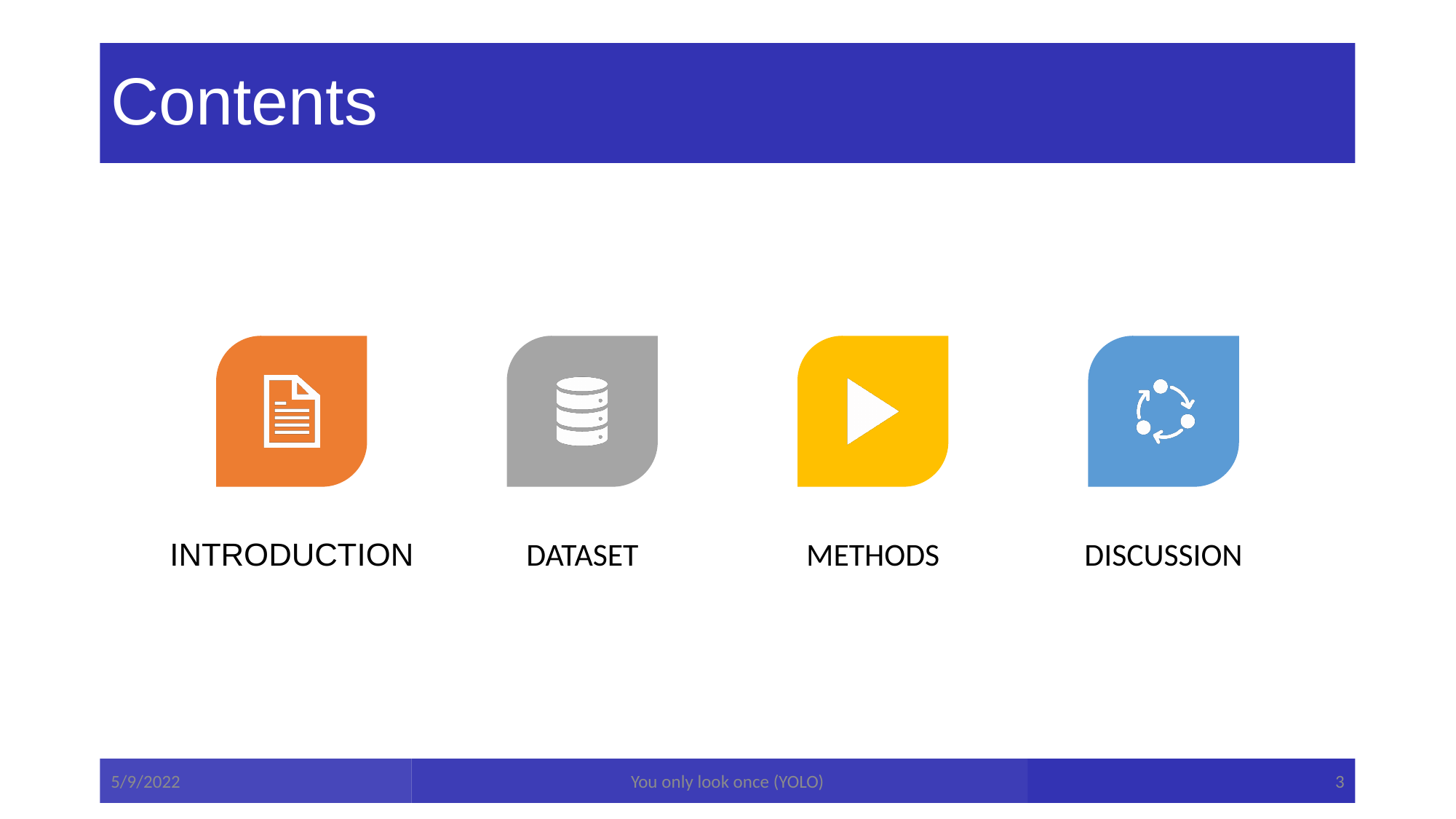

Contents
Introduction
Dataset
Methods
Discussion
5/9/2022
You only look once (YOLO)
3